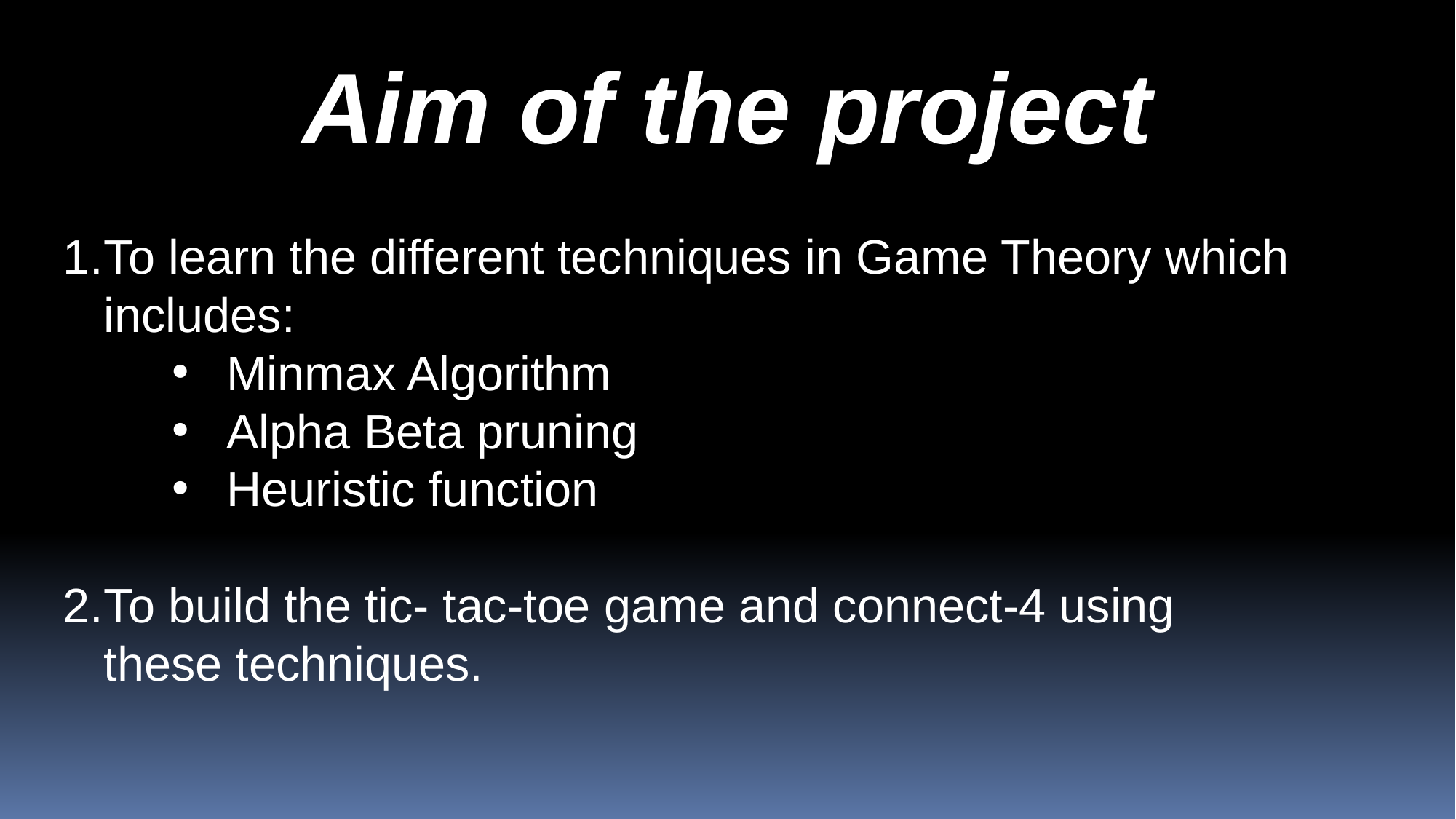

Aim of the project
To learn the different techniques in Game Theory which includes:
Minmax Algorithm
Alpha Beta pruning
Heuristic function

To build the tic- tac-toe game and connect-4 using these techniques.